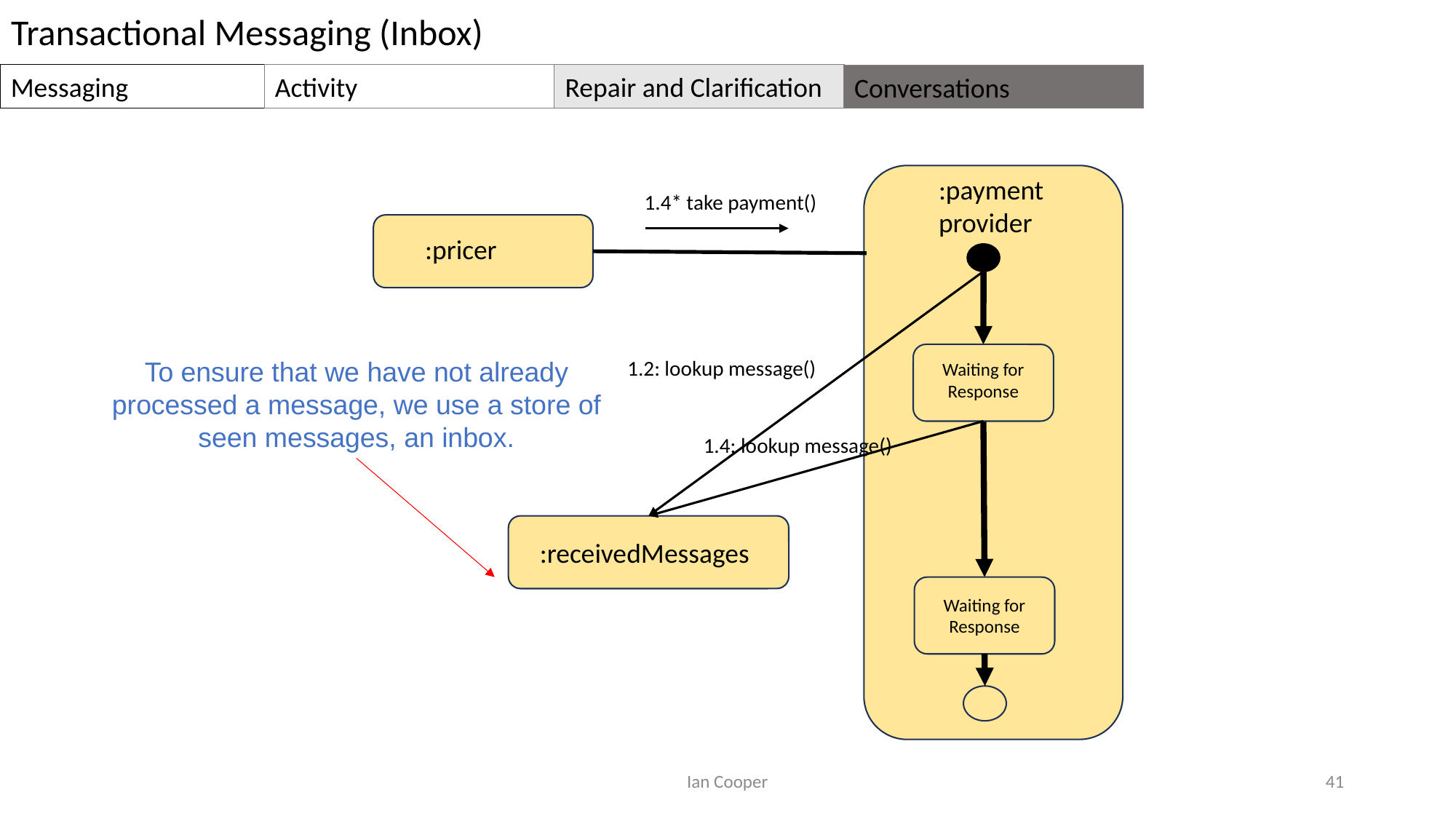

Transactional Messaging (Inbox)
Messaging
Activity
Repair and Clarification
Conversations

:payment provider
1.4* take payment()

:pricer

1.2: lookup message()
To ensure that we have not already processed a message, we use a store of seen messages, an inbox.
Waiting for Response
1.4: lookup message()

:receivedMessages

Waiting for Response

Ian Cooper
41